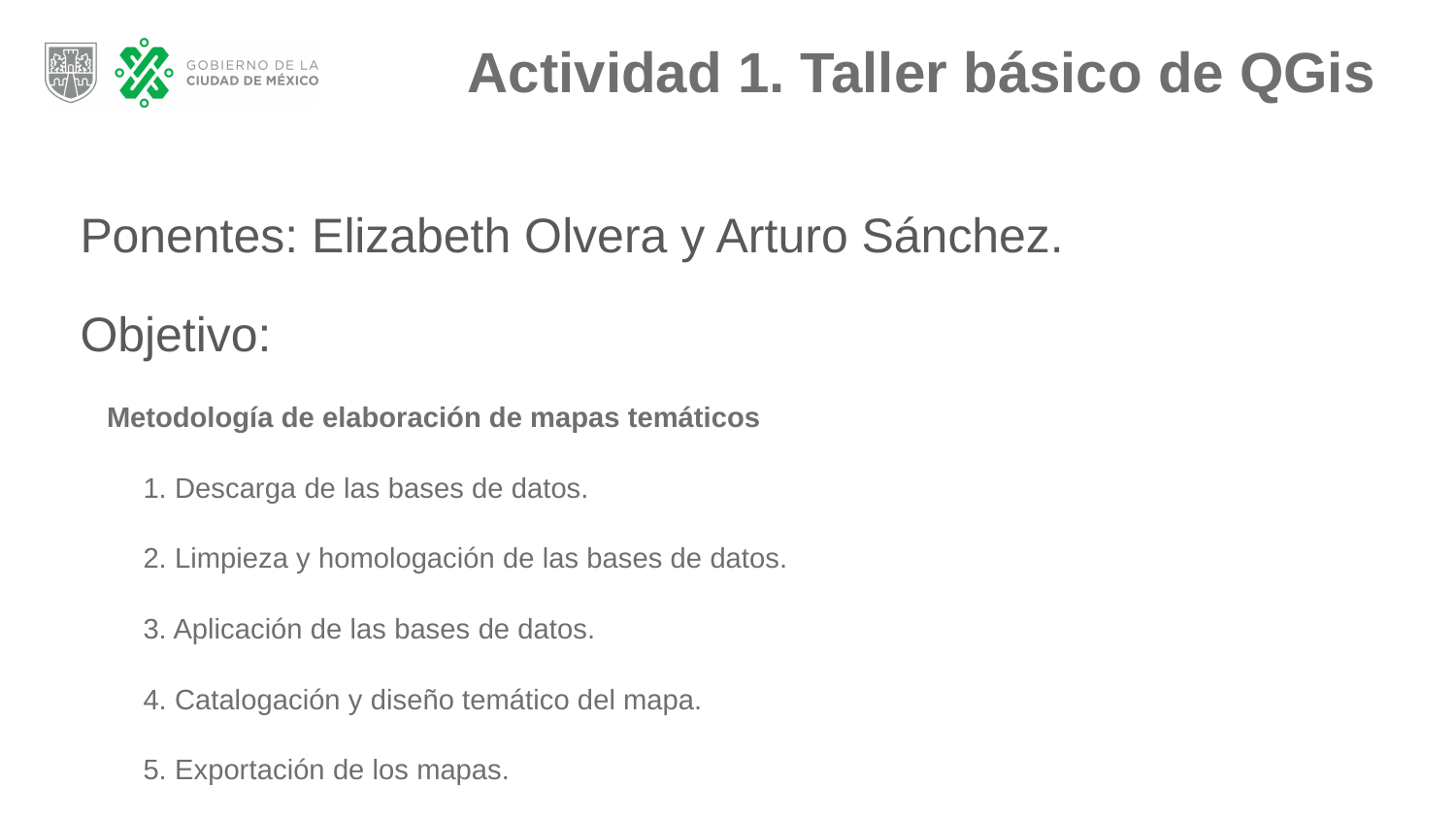

# Actividad 1. Taller básico de QGis
Ponentes: Elizabeth Olvera y Arturo Sánchez.
Objetivo:
Metodología de elaboración de mapas temáticos
1. Descarga de las bases de datos.
2. Limpieza y homologación de las bases de datos.
3. Aplicación de las bases de datos.
4. Catalogación y diseño temático del mapa.
5. Exportación de los mapas.